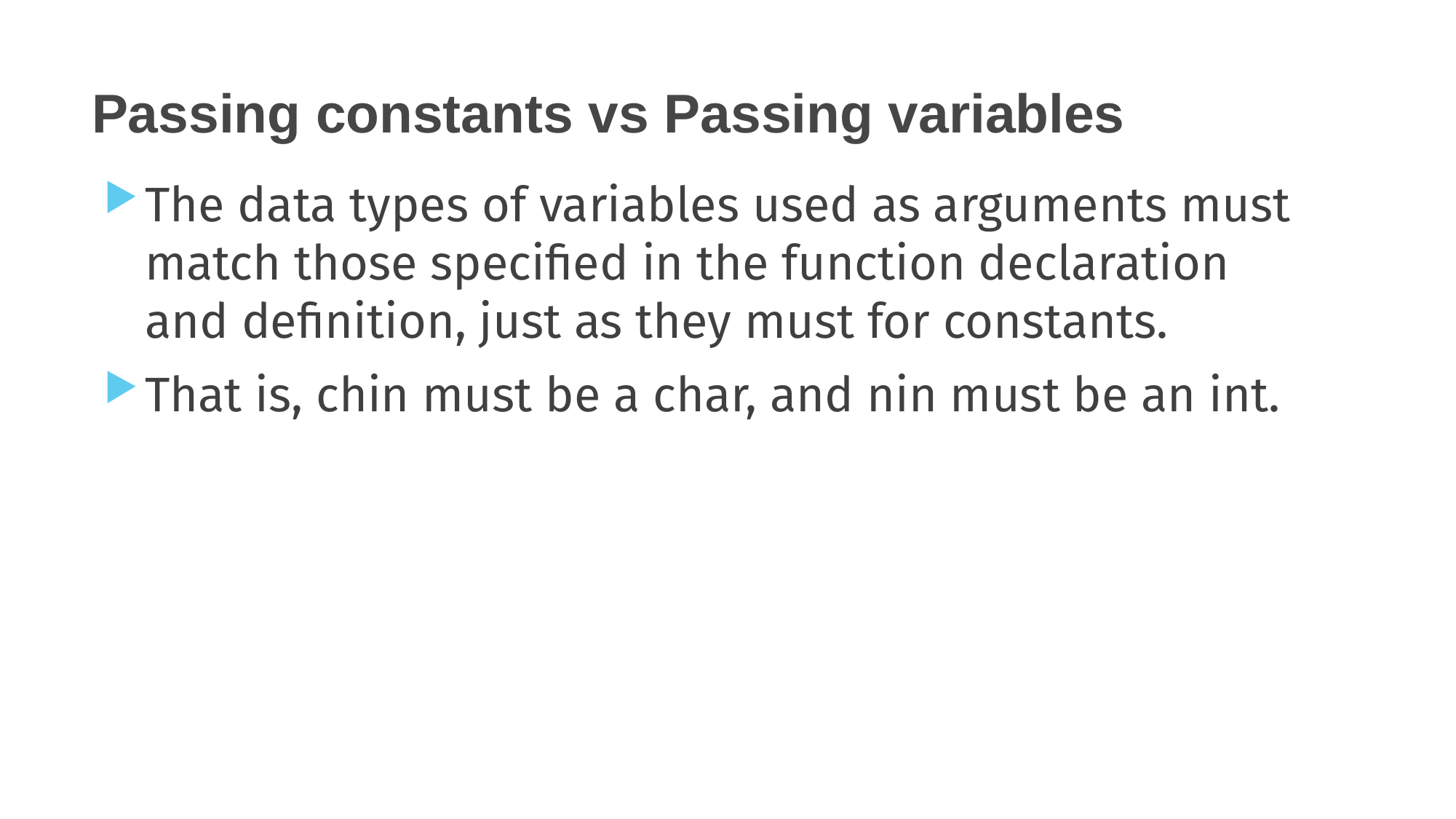

# Passing constants vs Passing variables
The data types of variables used as arguments must match those specified in the function declaration and definition, just as they must for constants.
That is, chin must be a char, and nin must be an int.